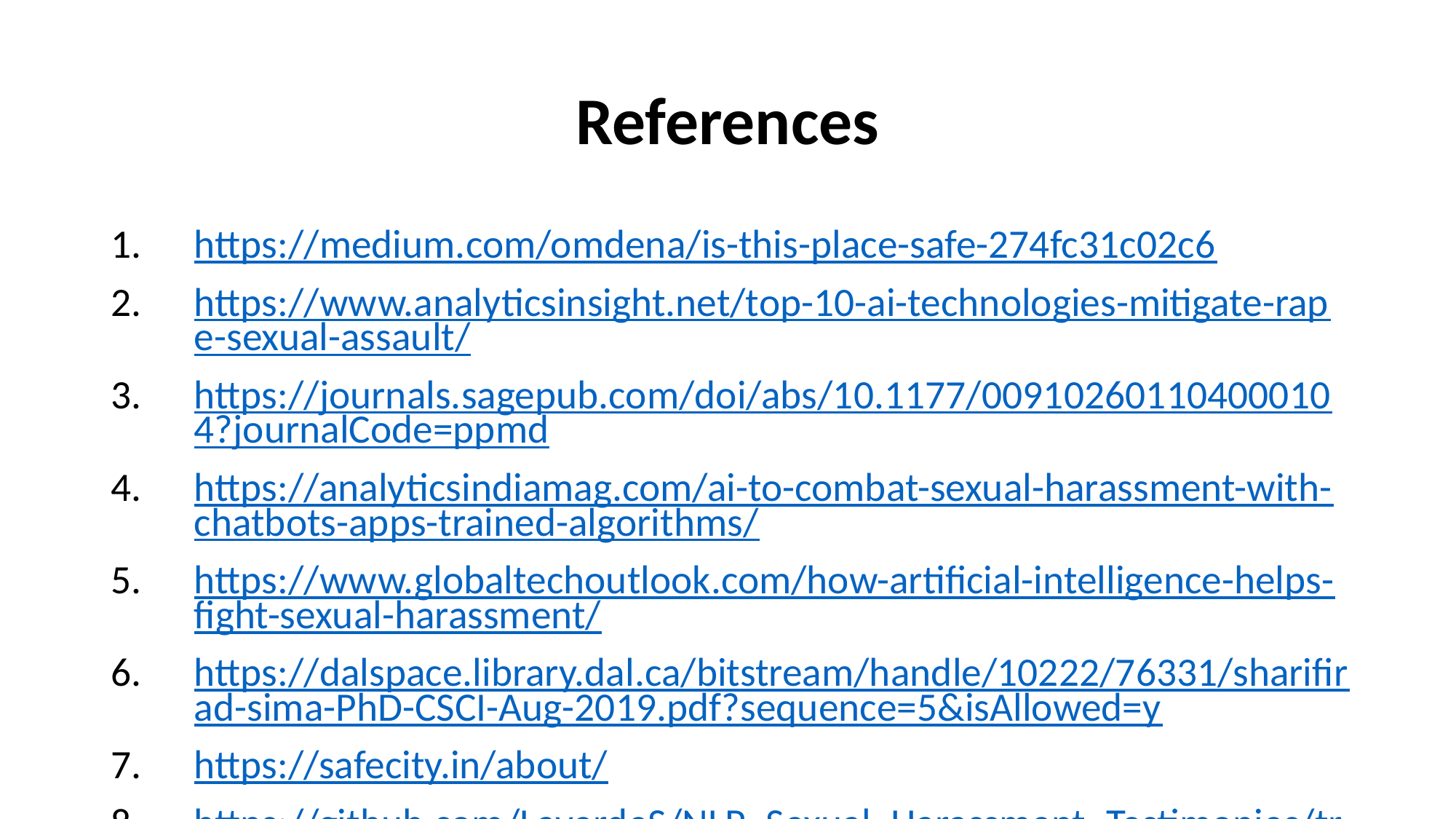

# References
https://medium.com/omdena/is-this-place-safe-274fc31c02c6
https://www.analyticsinsight.net/top-10-ai-technologies-mitigate-rape-sexual-assault/
https://journals.sagepub.com/doi/abs/10.1177/009102601104000104?journalCode=ppmd
https://analyticsindiamag.com/ai-to-combat-sexual-harassment-with-chatbots-apps-trained-algorithms/
https://www.globaltechoutlook.com/how-artificial-intelligence-helps-fight-sexual-harassment/
https://dalspace.library.dal.ca/bitstream/handle/10222/76331/sharifirad-sima-PhD-CSCI-Aug-2019.pdf?sequence=5&isAllowed=y
https://safecity.in/about/
https://github.com/LaverdeS/NLP_Sexual_Harassment_Testimonies/tree/master/category_classifier/datasets
https://maps.safecity.in/reports#